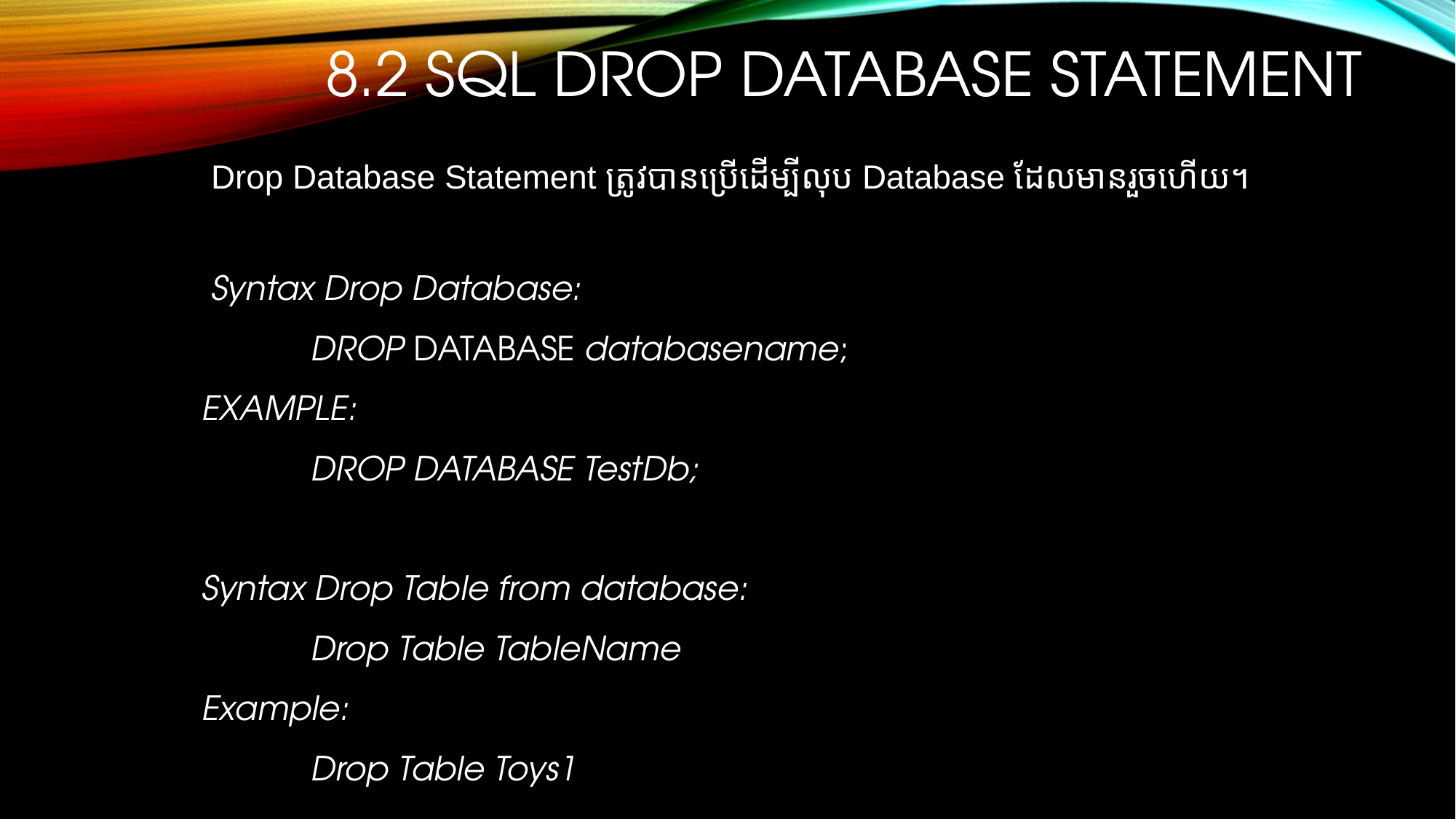

# 8.2 SQL DROP DATABASE Statement
	 Drop Database Statement ត្រូវបានប្រើដើម្បីលុប Database ដែលមានរួចហើយ។

	 Syntax Drop Database:
		DROP DATABASE databasename;
	EXAMPLE:
		DROP DATABASE TestDb;

	Syntax Drop Table from database:
		Drop Table TableName
	Example:
		Drop Table Toys1